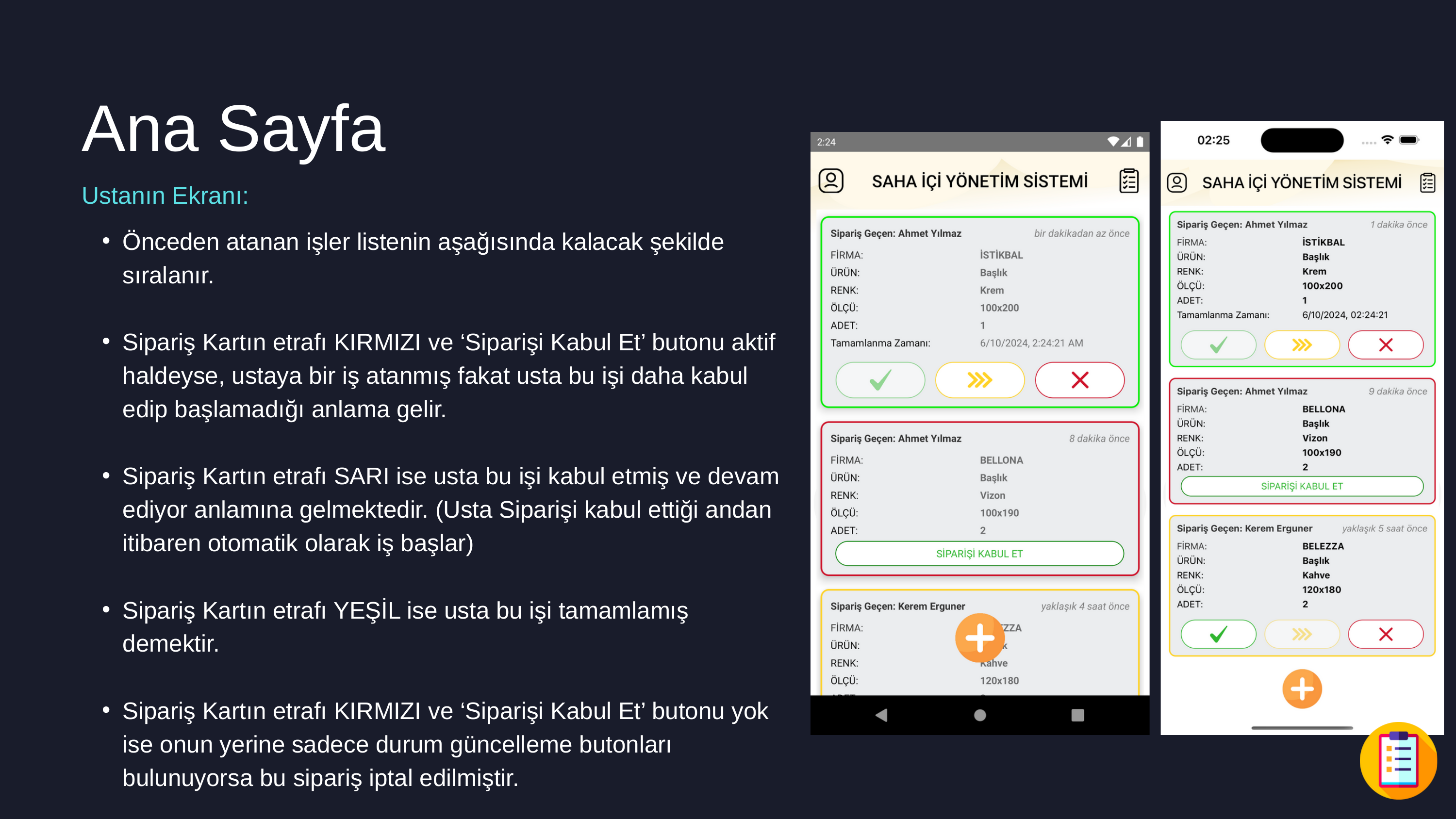

Ana Sayfa

Ustanın Ekranı:
Önceden atanan işler listenin aşağısında kalacak şekilde sıralanır.

Sipariş Kartın etrafı KIRMIZI ve ‘Siparişi Kabul Et’ butonu aktif haldeyse, ustaya bir iş atanmış fakat usta bu işi daha kabul edip başlamadığı anlama gelir.

Sipariş Kartın etrafı SARI ise usta bu işi kabul etmiş ve devam ediyor anlamına gelmektedir. (Usta Siparişi kabul ettiği andan itibaren otomatik olarak iş başlar)

Sipariş Kartın etrafı YEŞİL ise usta bu işi tamamlamış demektir.

Sipariş Kartın etrafı KIRMIZI ve ‘Siparişi Kabul Et’ butonu yok ise onun yerine sadece durum güncelleme butonları bulunuyorsa bu sipariş iptal edilmiştir.